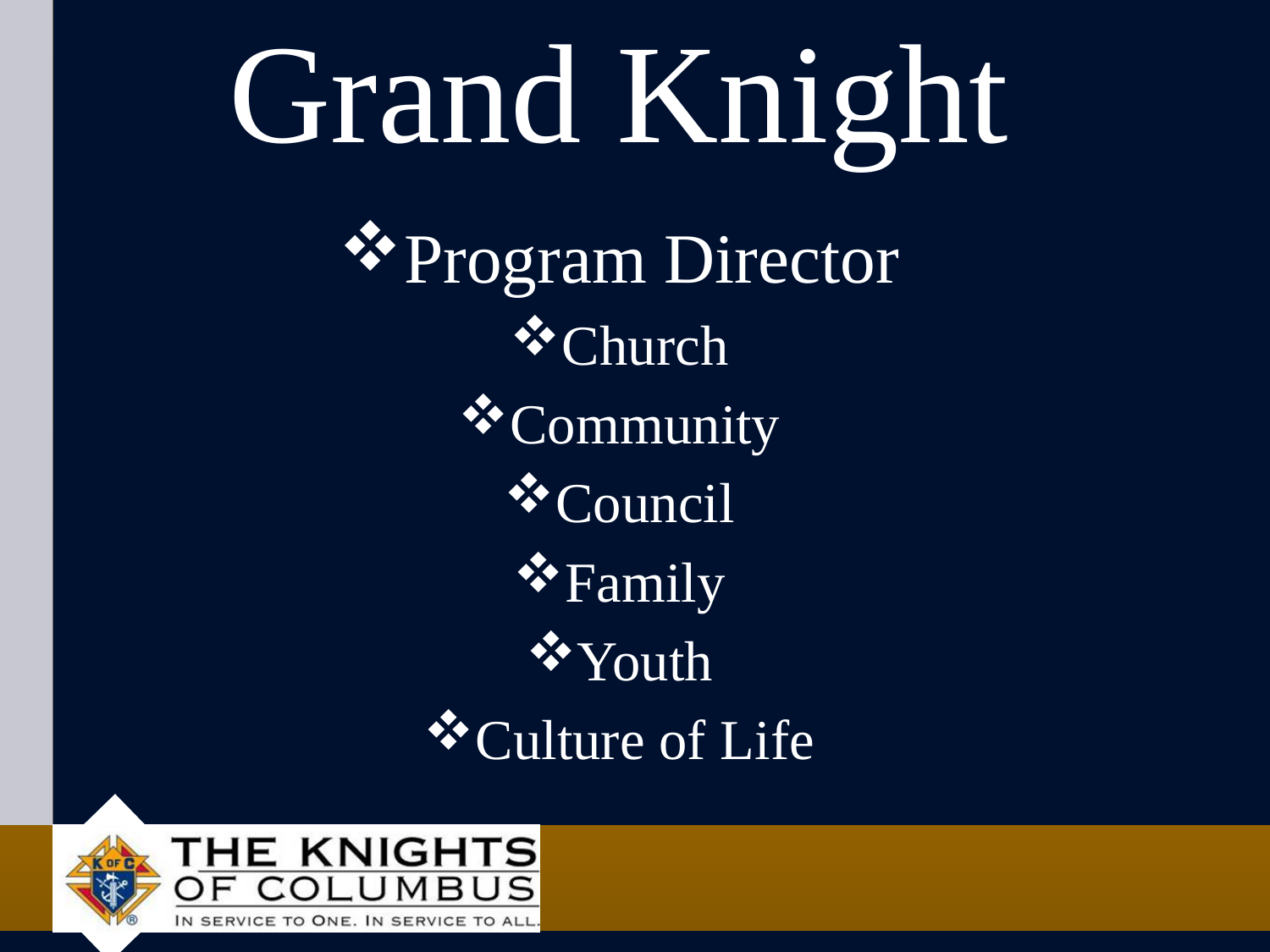

# Grand Knight
Program Director
Church
Community
Council
Family
Youth
Culture of Life